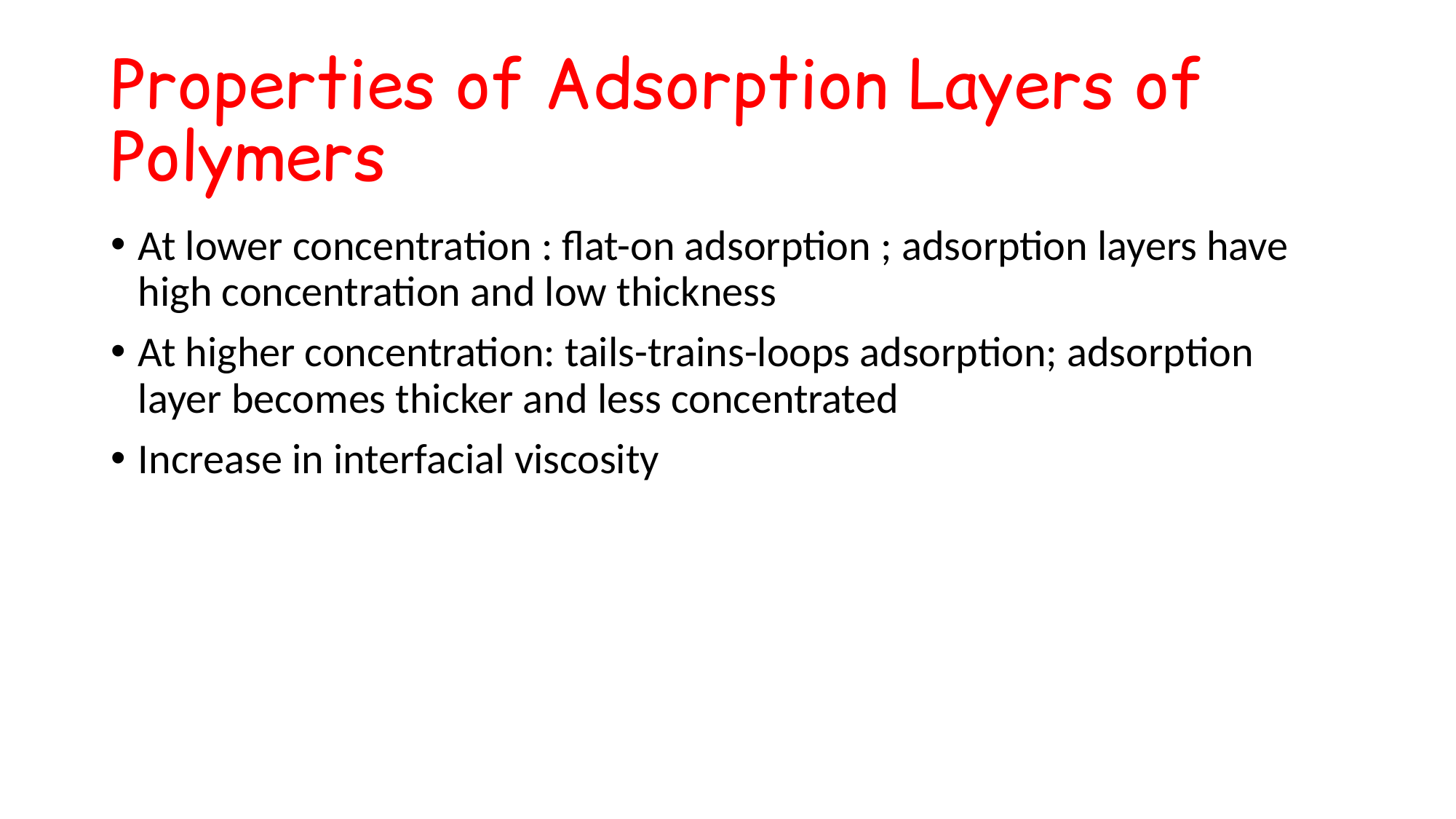

# Properties of Adsorption Layers of Polymers
At lower concentration : flat-on adsorption ; adsorption layers have high concentration and low thickness
At higher concentration: tails-trains-loops adsorption; adsorption layer becomes thicker and less concentrated
Increase in interfacial viscosity